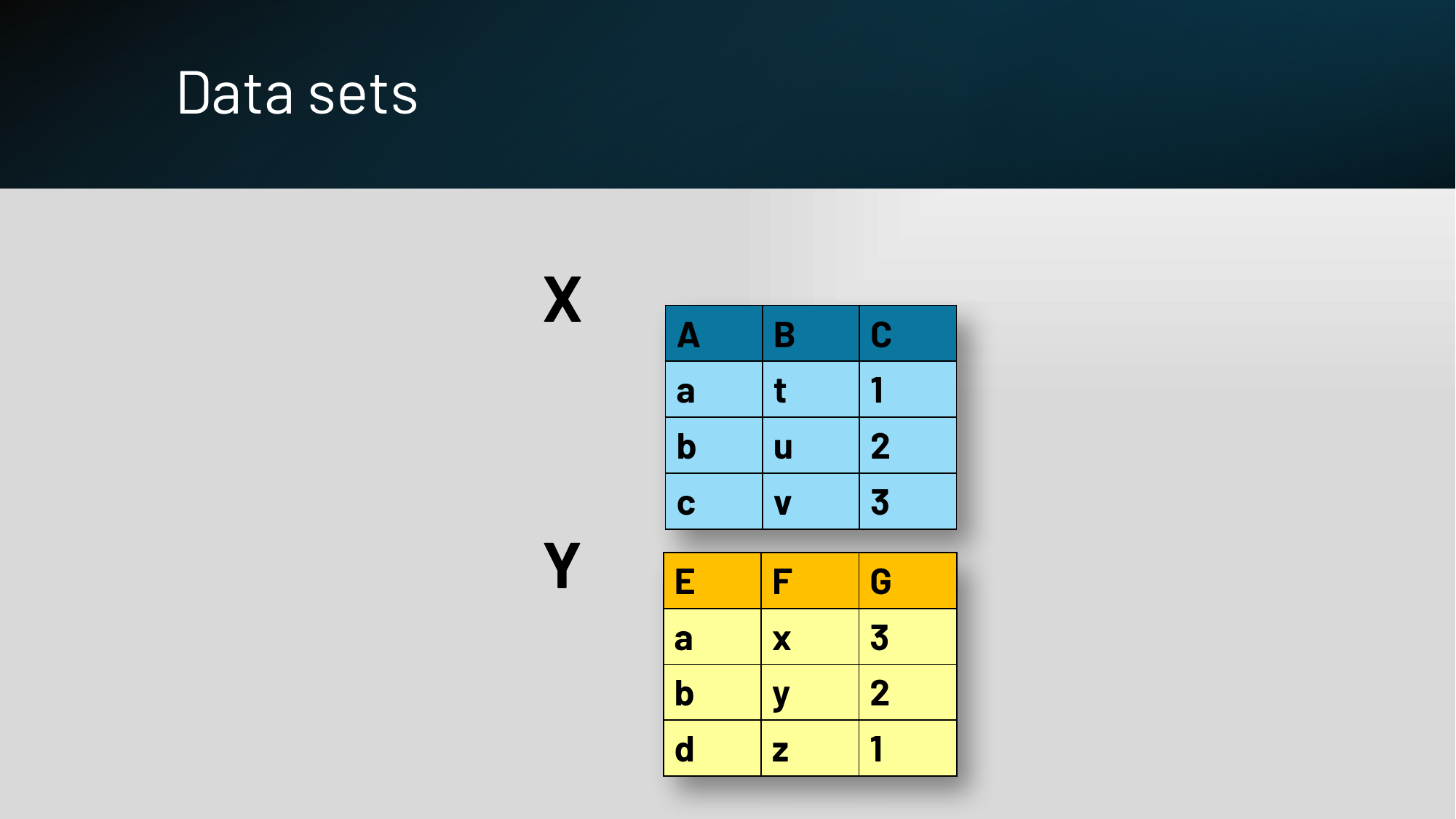

# Data sets
X
| A | B | C |
| --- | --- | --- |
| a | t | 1 |
| b | u | 2 |
| c | v | 3 |
Y
| E | F | G |
| --- | --- | --- |
| a | x | 3 |
| b | y | 2 |
| d | z | 1 |